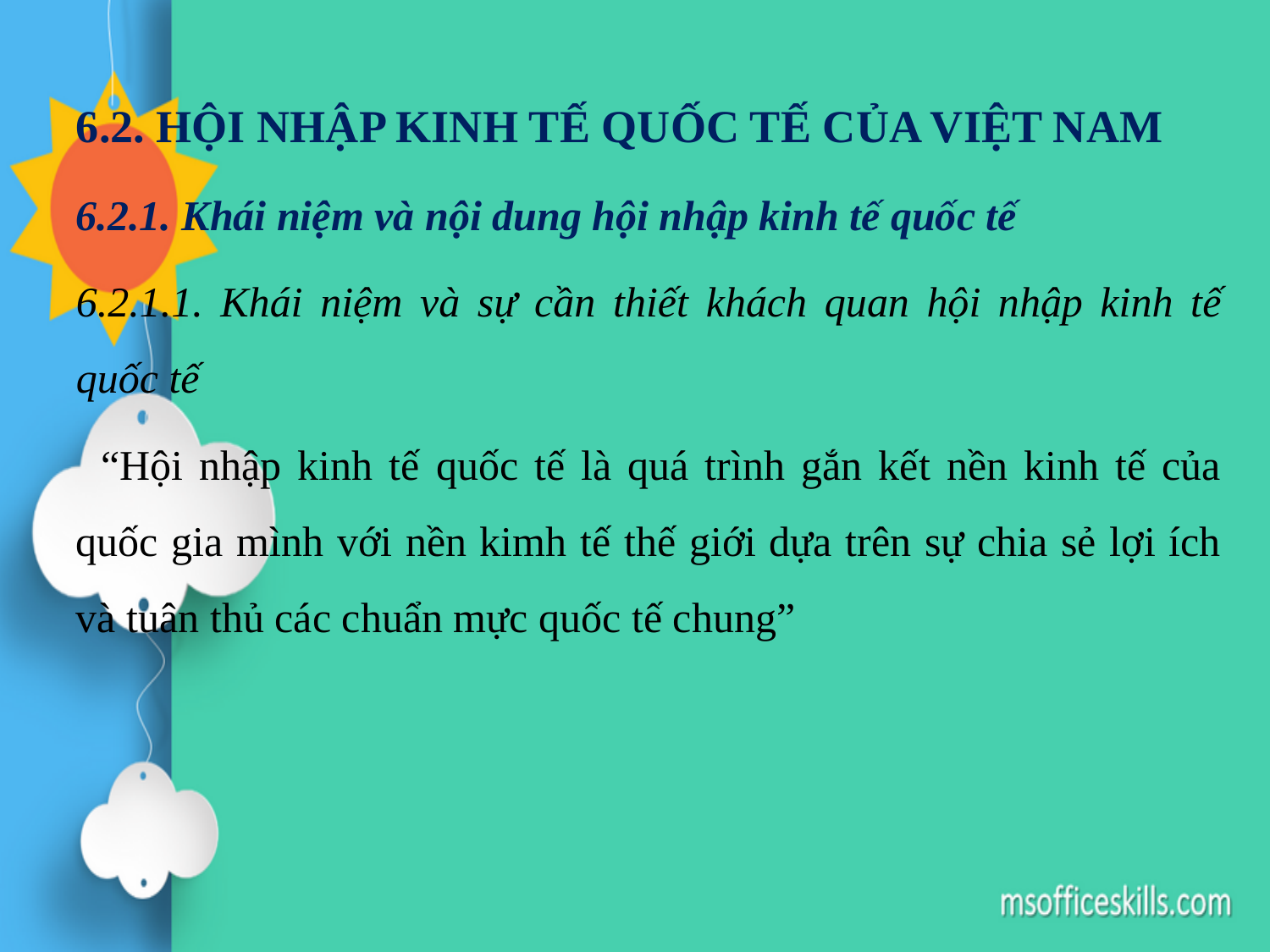

6.2. HỘI NHẬP KINH TẾ QUỐC TẾ CỦA VIỆT NAM
6.2.1. Khái niệm và nội dung hội nhập kinh tế quốc tế
6.2.1.1. Khái niệm và sự cần thiết khách quan hội nhập kinh tế quốc tế
“Hội nhập kinh tế quốc tế là quá trình gắn kết nền kinh tế của quốc gia mình với nền kimh tế thế giới dựa trên sự chia sẻ lợi ích và tuân thủ các chuẩn mực quốc tế chung”